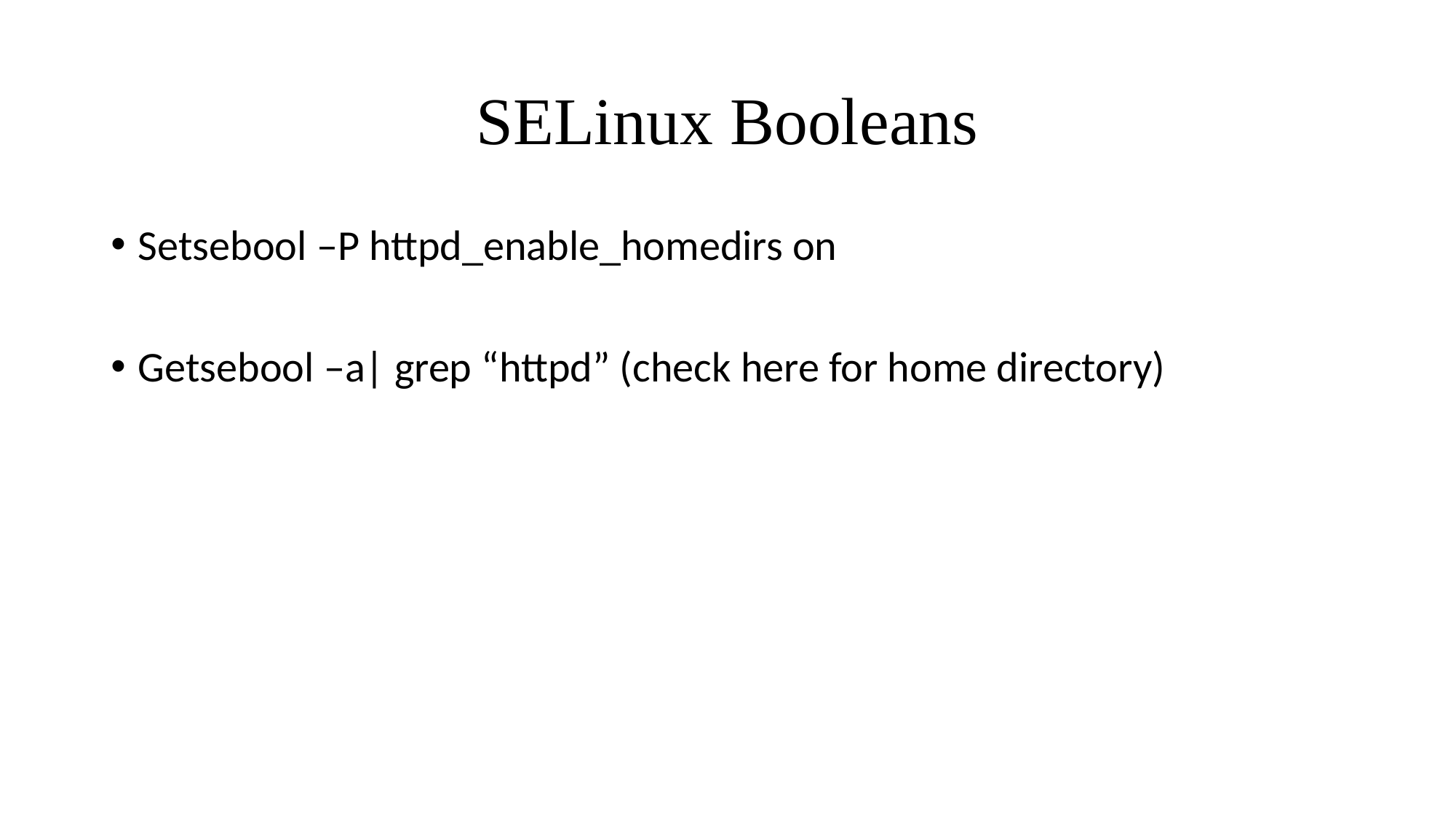

# SELinux Booleans
Setsebool –P httpd_enable_homedirs on

Getsebool –a| grep “httpd” (check here for home directory)